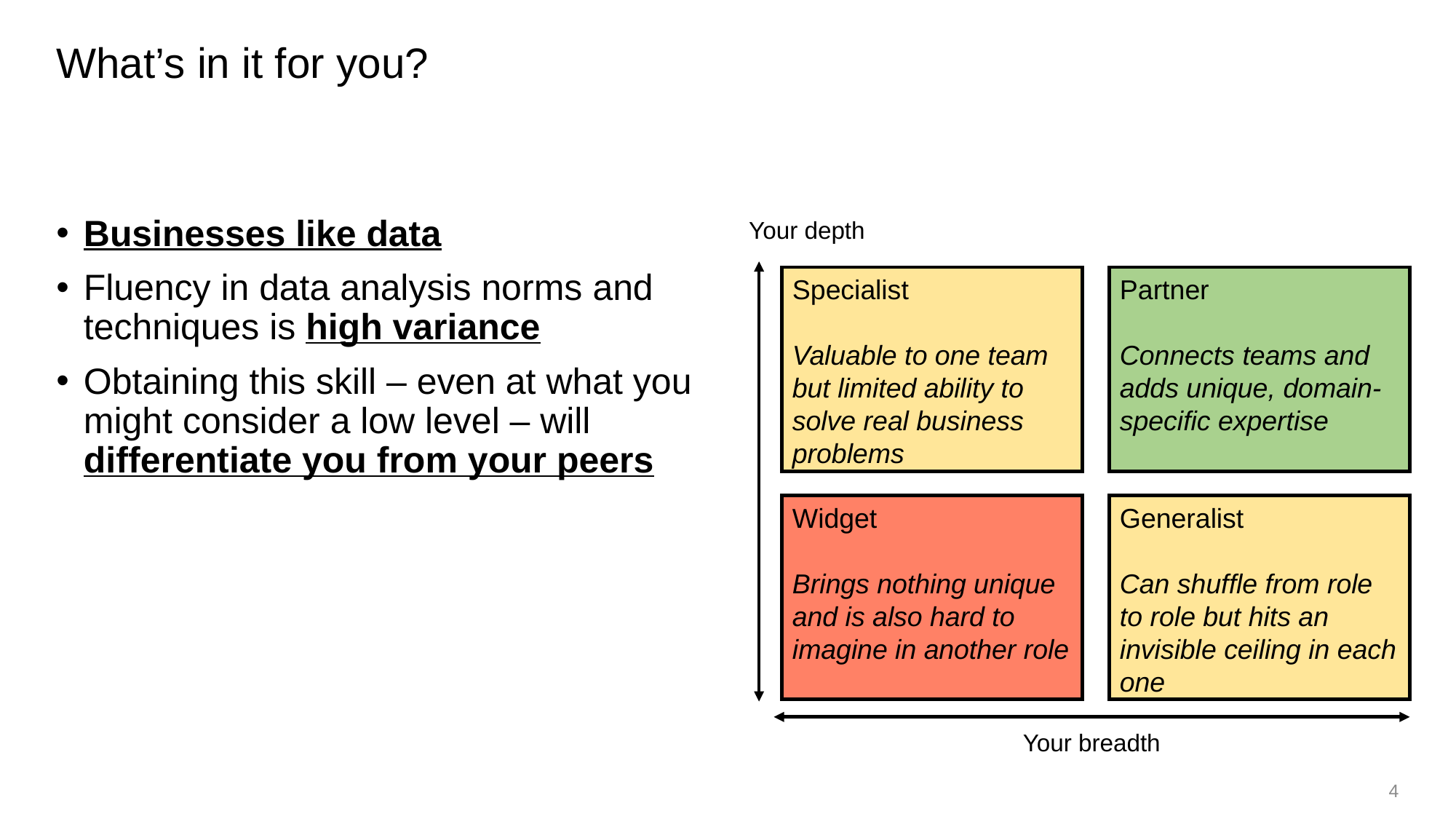

# What’s in it for you?
Businesses like data
Fluency in data analysis norms and techniques is high variance
Obtaining this skill – even at what you might consider a low level – will differentiate you from your peers
Your depth
Specialist

Valuable to one team but limited ability to solve real business problems
Partner

Connects teams and adds unique, domain-specific expertise
Widget

Brings nothing unique and is also hard to imagine in another role
Generalist

Can shuffle from role to role but hits an invisible ceiling in each one
Your breadth
4